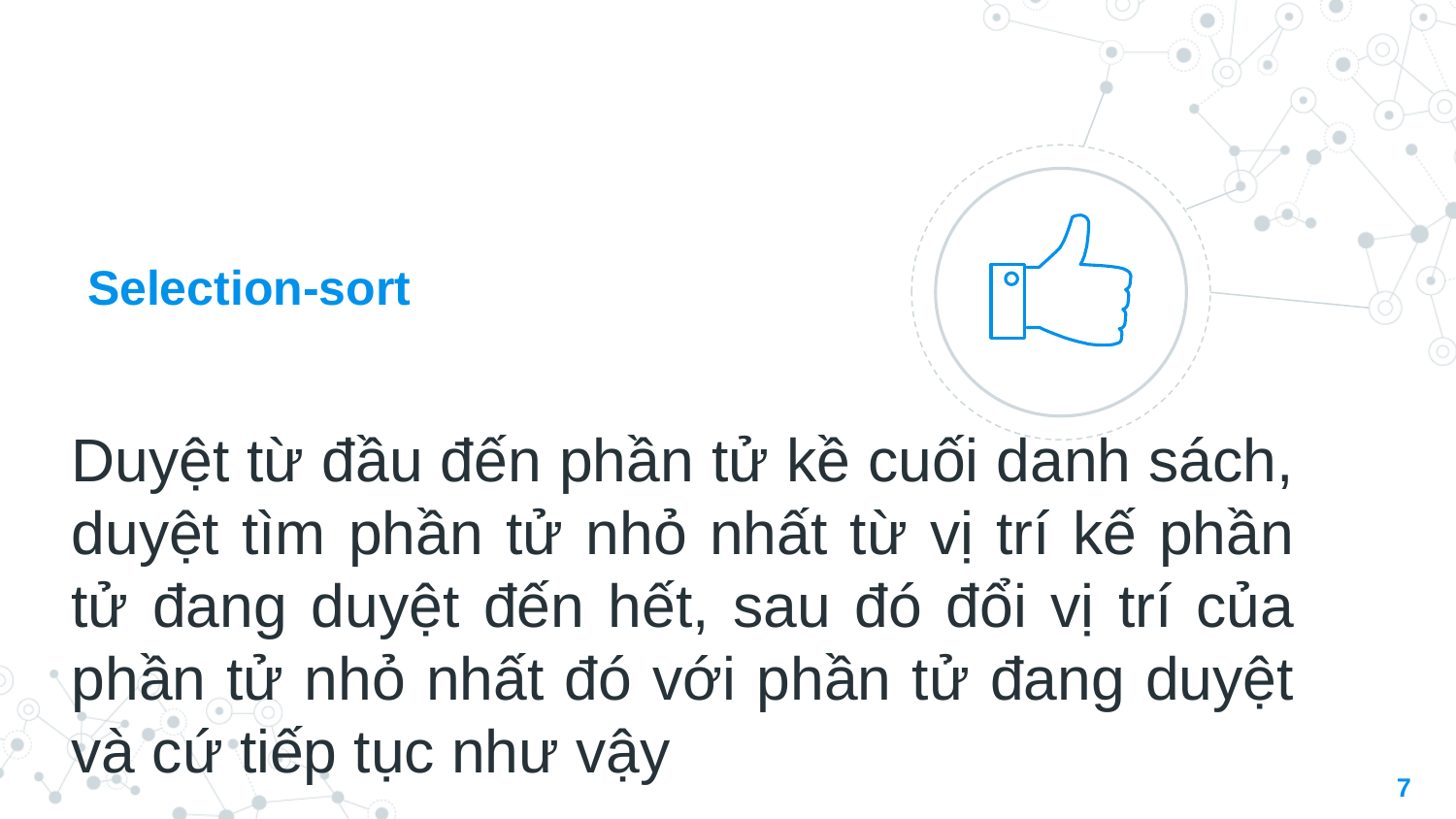

Selection-sort

Duyệt từ đầu đến phần tử kề cuối danh sách, duyệt tìm phần tử nhỏ nhất từ vị trí kế phần tử đang duyệt đến hết, sau đó đổi vị trí của phần tử nhỏ nhất đó với phần tử đang duyệt và cứ tiếp tục như vậy
7